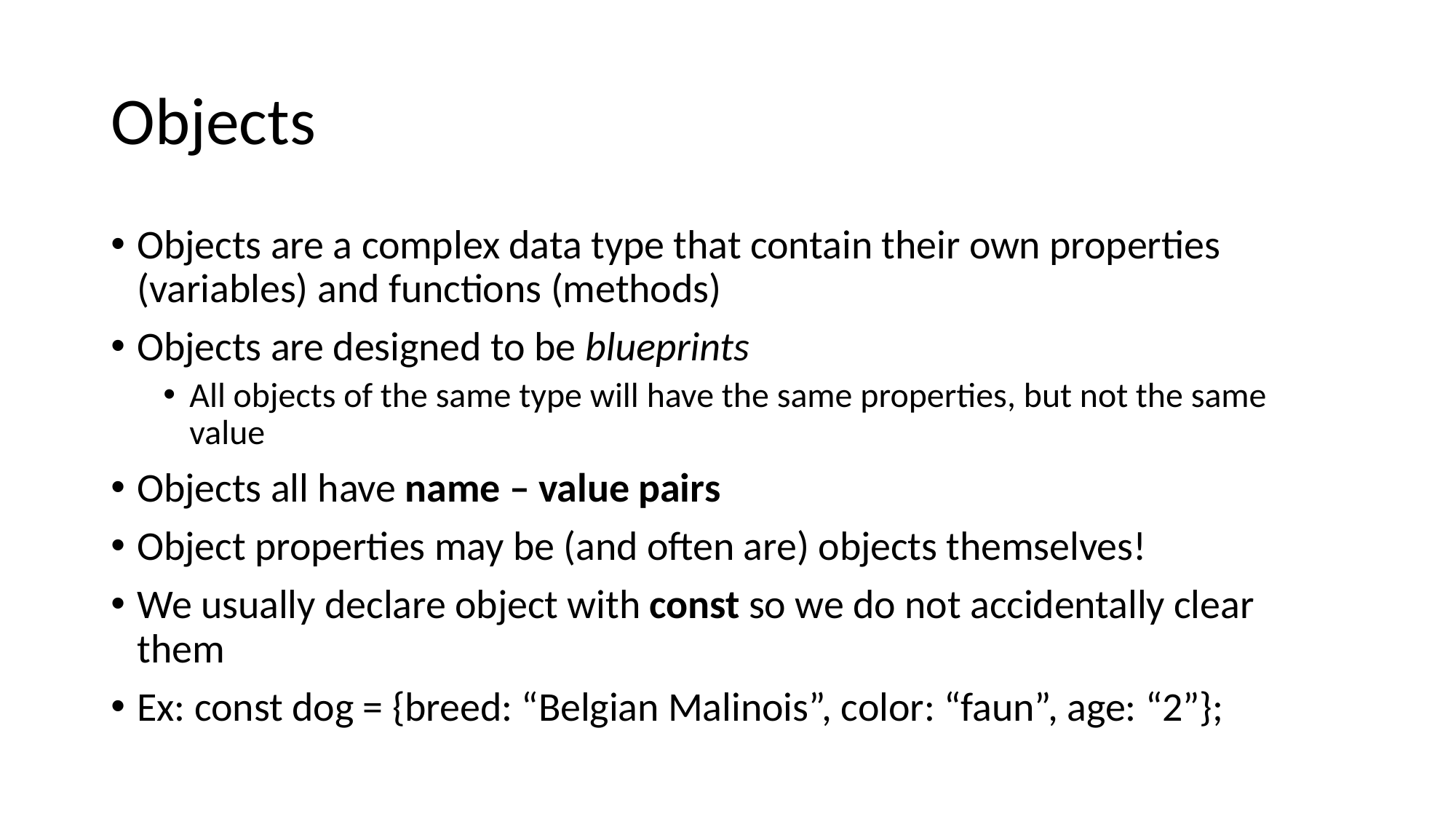

# Objects
Objects are a complex data type that contain their own properties (variables) and functions (methods)
Objects are designed to be blueprints
All objects of the same type will have the same properties, but not the same value
Objects all have name – value pairs
Object properties may be (and often are) objects themselves!
We usually declare object with const so we do not accidentally clear them
Ex: const dog = {breed: “Belgian Malinois”, color: “faun”, age: “2”};